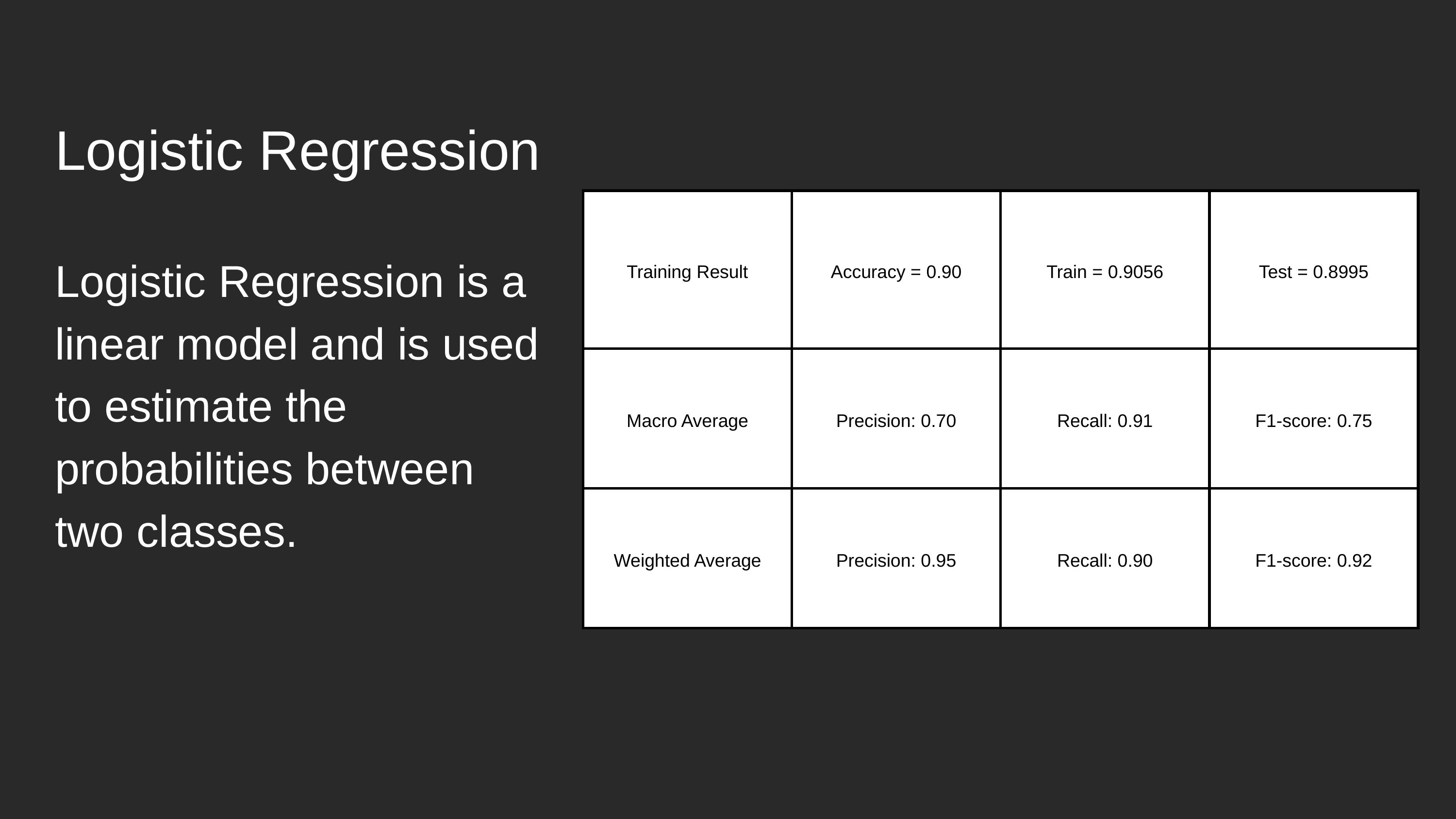

Logistic Regression

Logistic Regression is a linear model and is used to estimate the probabilities between two classes.

| Training Result | Accuracy = 0.90 | Train = 0.9056 | Test = 0.8995 |
| --- | --- | --- | --- |
| Macro Average | Precision: 0.70 | Recall: 0.91 | F1-score: 0.75 |
| Weighted Average | Precision: 0.95 | Recall: 0.90 | F1-score: 0.92 |